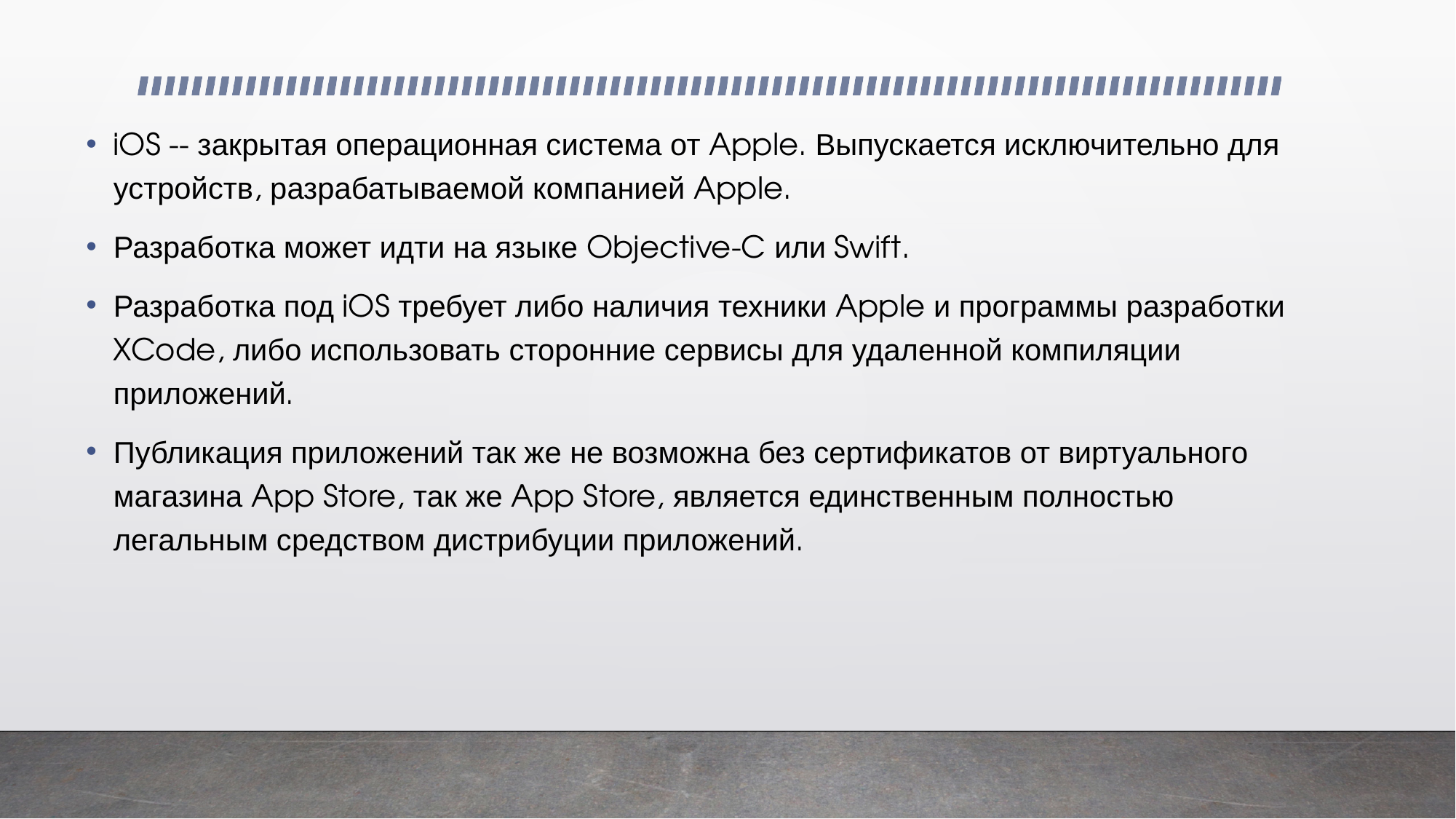

iOS -- закрытая операционная система от Apple. Выпускается исключительно для устройств, разрабатываемой компанией Apple.
Разработка может идти на языке Objective-C или Swift.
Разработка под iOS требует либо наличия техники Apple и программы разработки XCode, либо использовать сторонние сервисы для удаленной компиляции приложений.
Публикация приложений так же не возможна без сертификатов от виртуального магазина App Store, так же App Store, является единственным полностью легальным средством дистрибуции приложений.